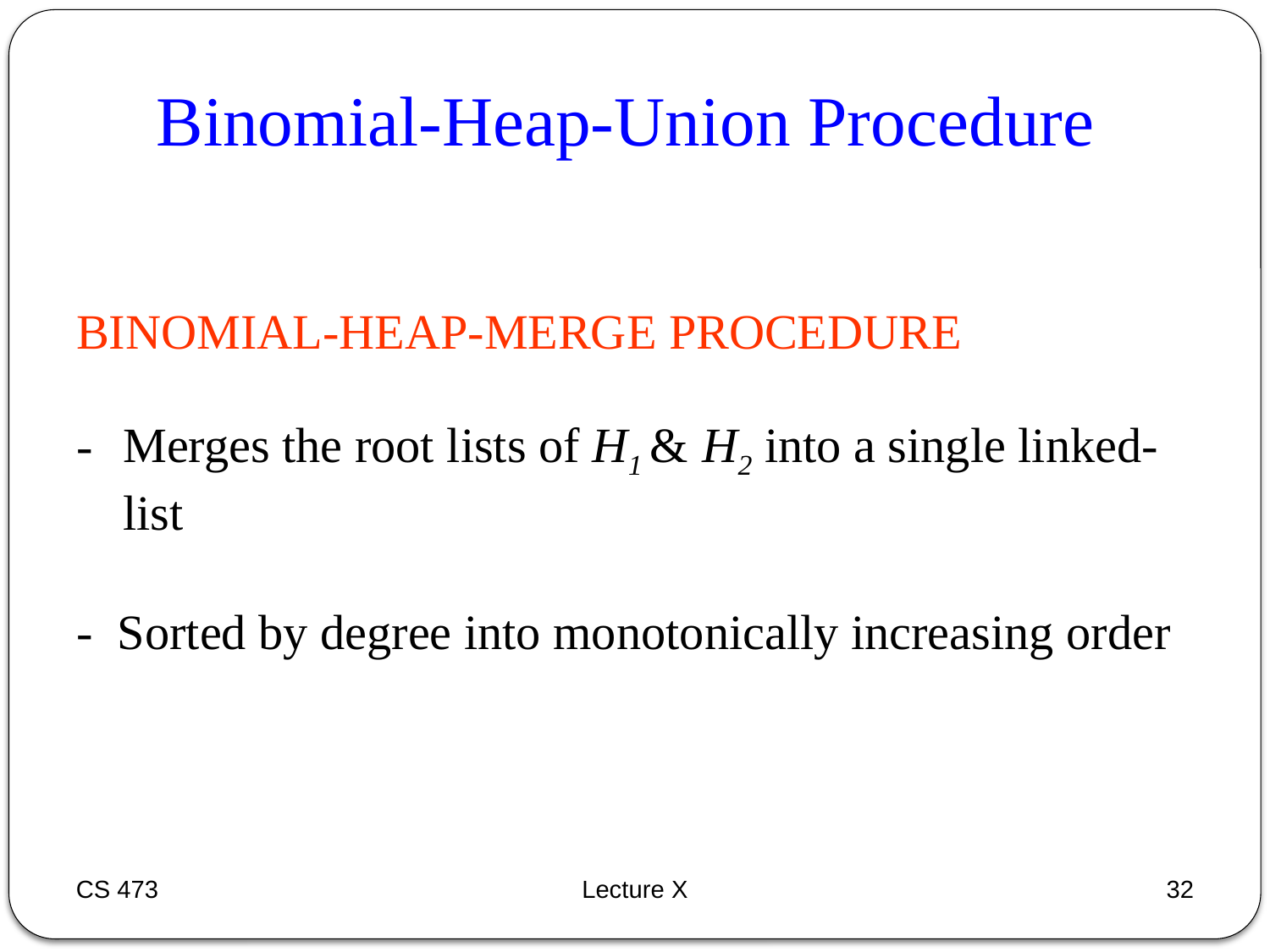

Binomial-Heap-Union Procedure

BINOMIAL-HEAP-MERGE PROCEDURE

Merges the root lists of H1 &  H2 into a single linked-list

-  Sorted by degree into monotonically increasing order
CS 473
Lecture X
32